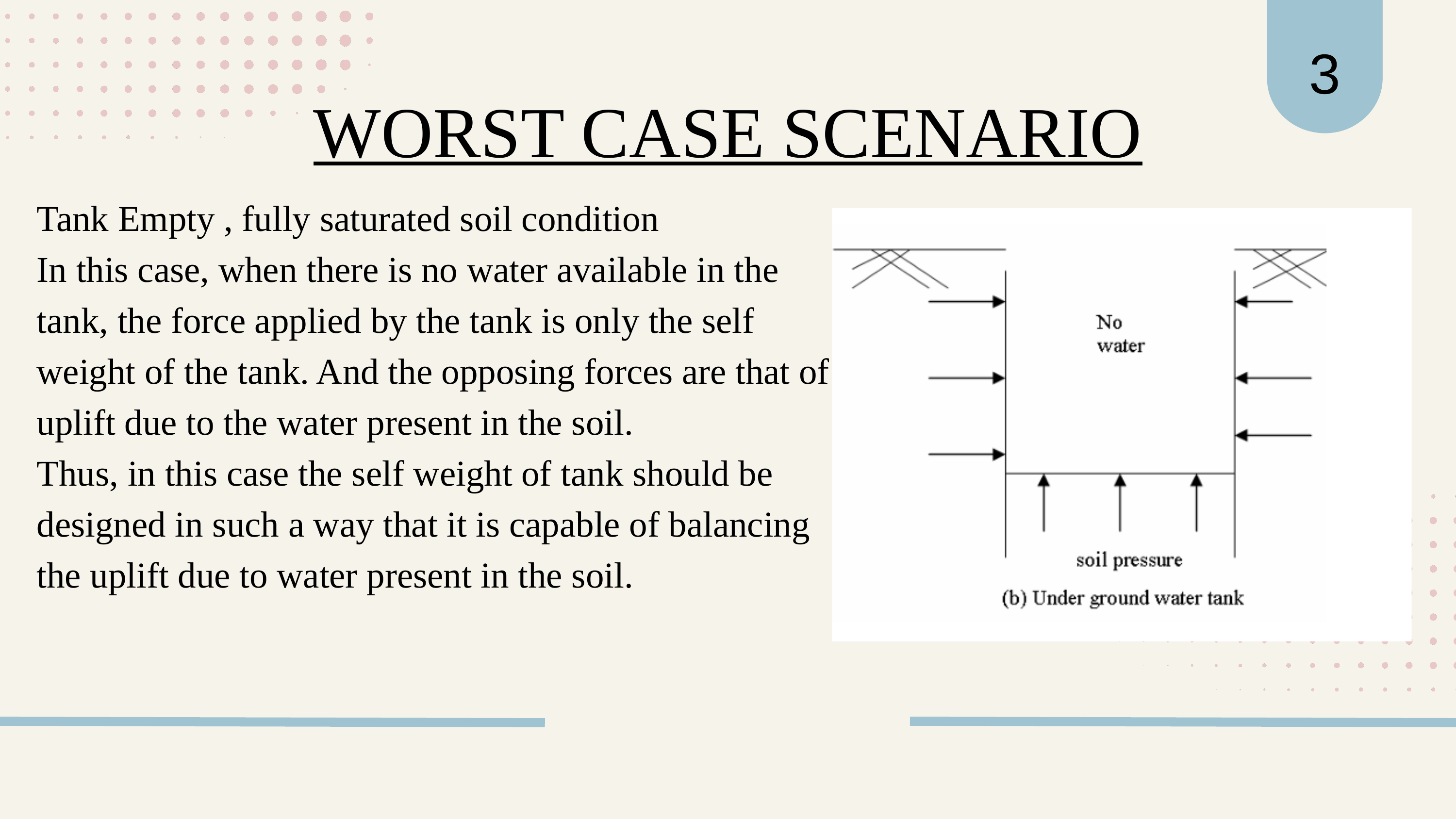

3

WORST CASE SCENARIO
Tank Empty , fully saturated soil condition
In this case, when there is no water available in the tank, the force applied by the tank is only the self weight of the tank. And the opposing forces are that of uplift due to the water present in the soil.
Thus, in this case the self weight of tank should be designed in such a way that it is capable of balancing the uplift due to water present in the soil.